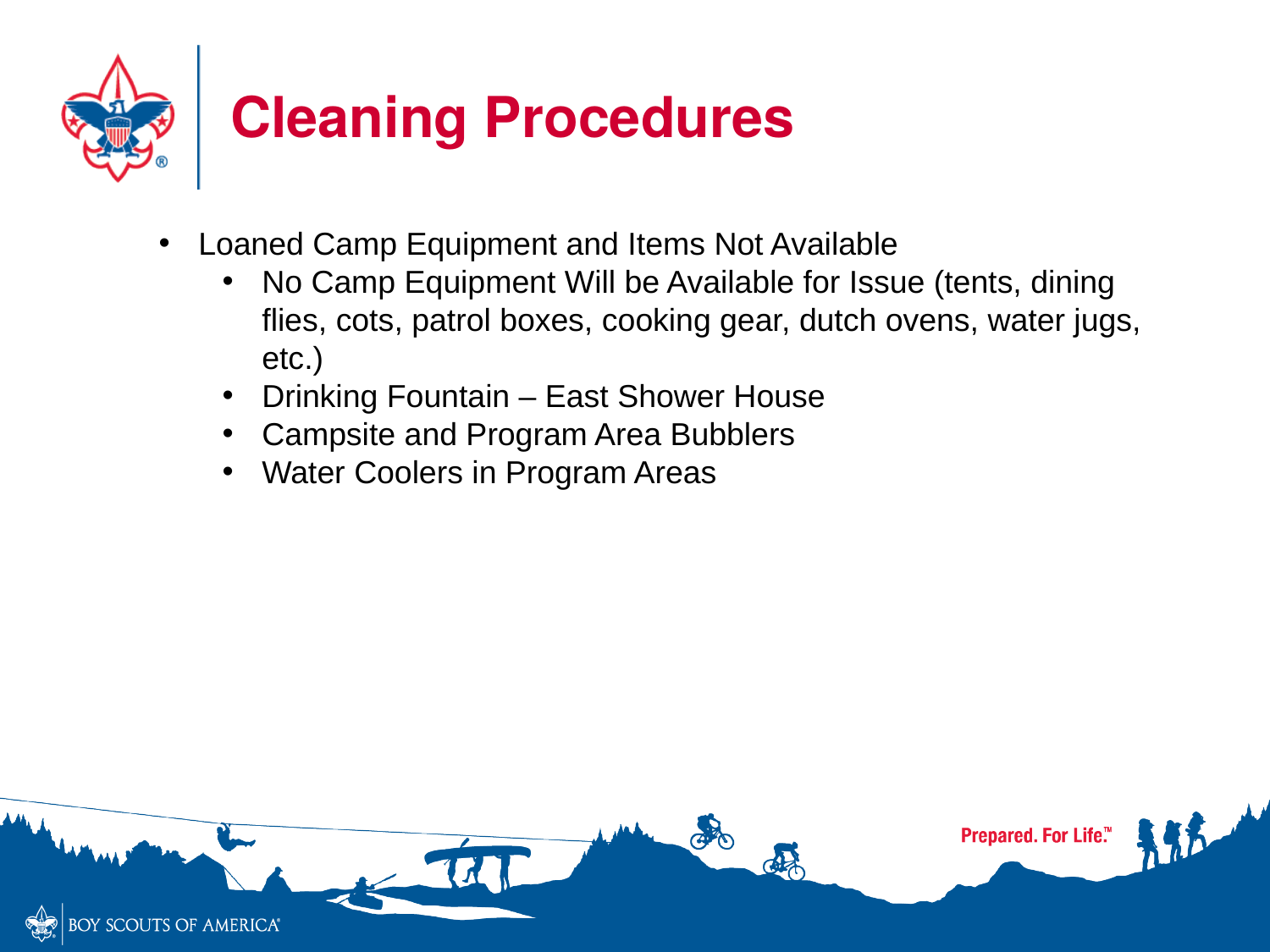

# Cleaning Procedures
Loaned Camp Equipment and Items Not Available
No Camp Equipment Will be Available for Issue (tents, dining flies, cots, patrol boxes, cooking gear, dutch ovens, water jugs, etc.)
Drinking Fountain – East Shower House
Campsite and Program Area Bubblers
Water Coolers in Program Areas